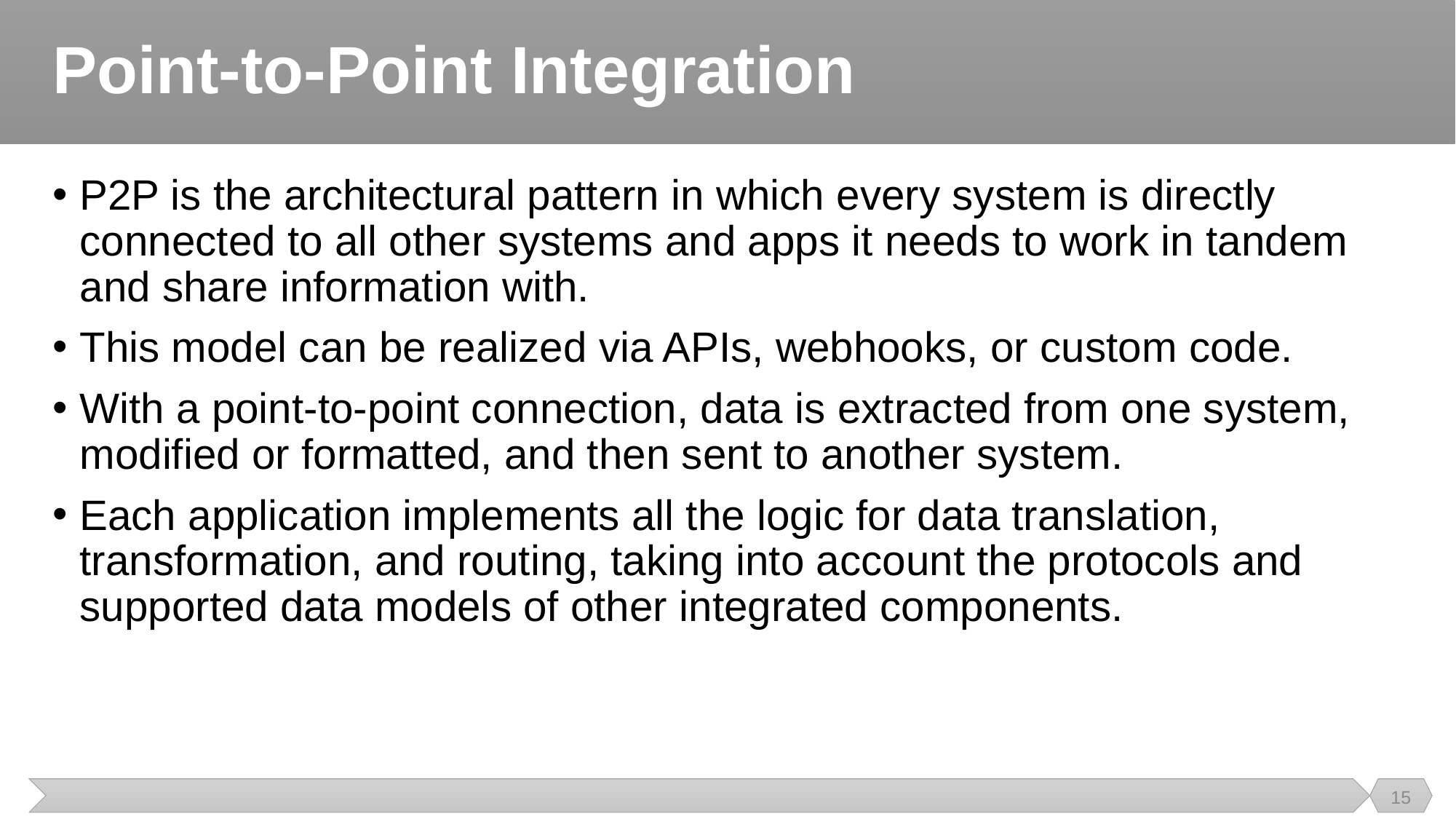

# Point-to-Point Integration
P2P is the architectural pattern in which every system is directly connected to all other systems and apps it needs to work in tandem and share information with.
This model can be realized via APIs, webhooks, or custom code.
With a point-to-point connection, data is extracted from one system, modified or formatted, and then sent to another system.
Each application implements all the logic for data translation, transformation, and routing, taking into account the protocols and supported data models of other integrated components.
15